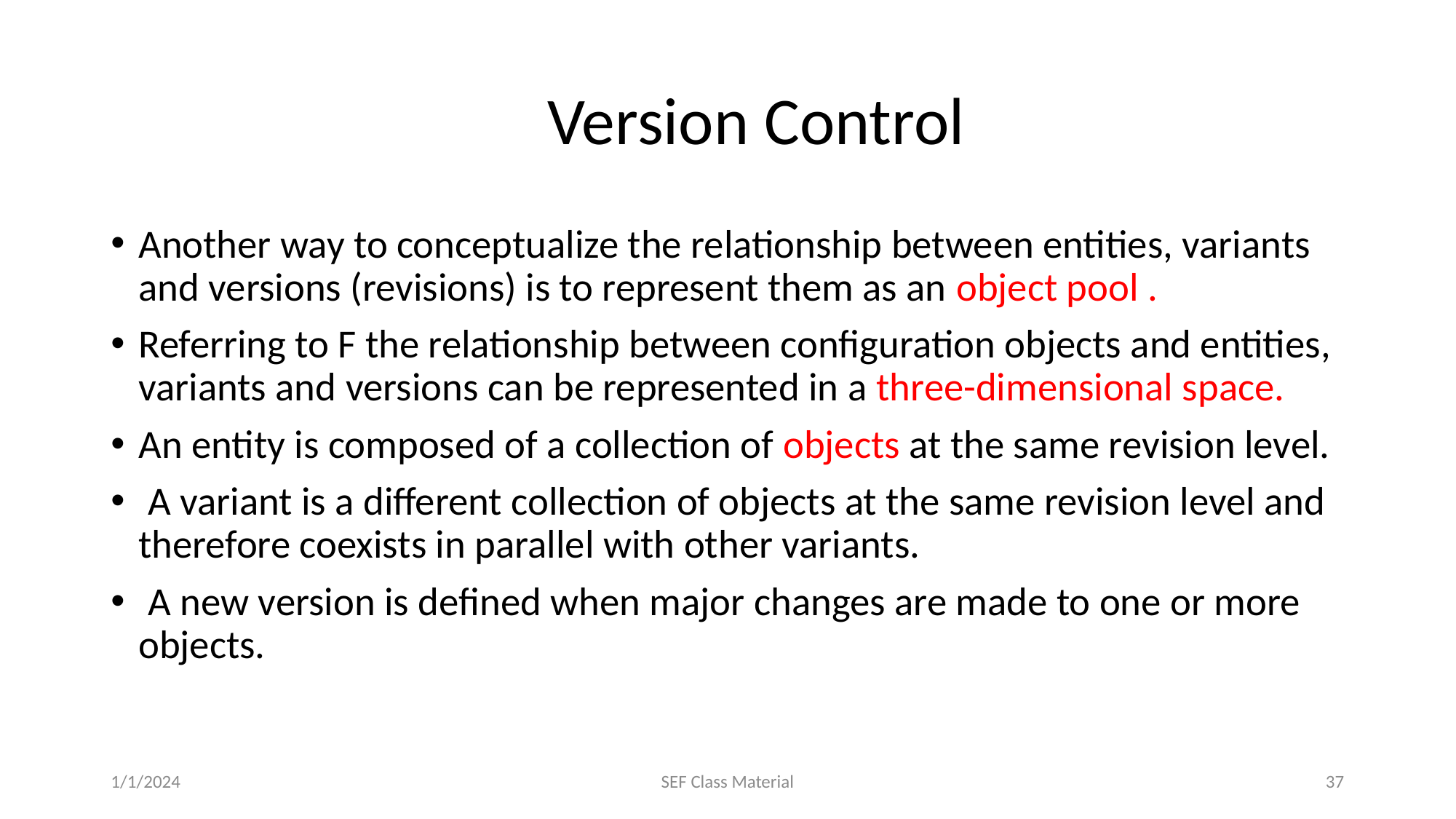

# Version Control
Another way to conceptualize the relationship between entities, variants and versions (revisions) is to represent them as an object pool .
Referring to F the relationship between configuration objects and entities, variants and versions can be represented in a three-dimensional space.
An entity is composed of a collection of objects at the same revision level.
 A variant is a different collection of objects at the same revision level and therefore coexists in parallel with other variants.
 A new version is defined when major changes are made to one or more objects.

1/1/2024
SEF Class Material
37